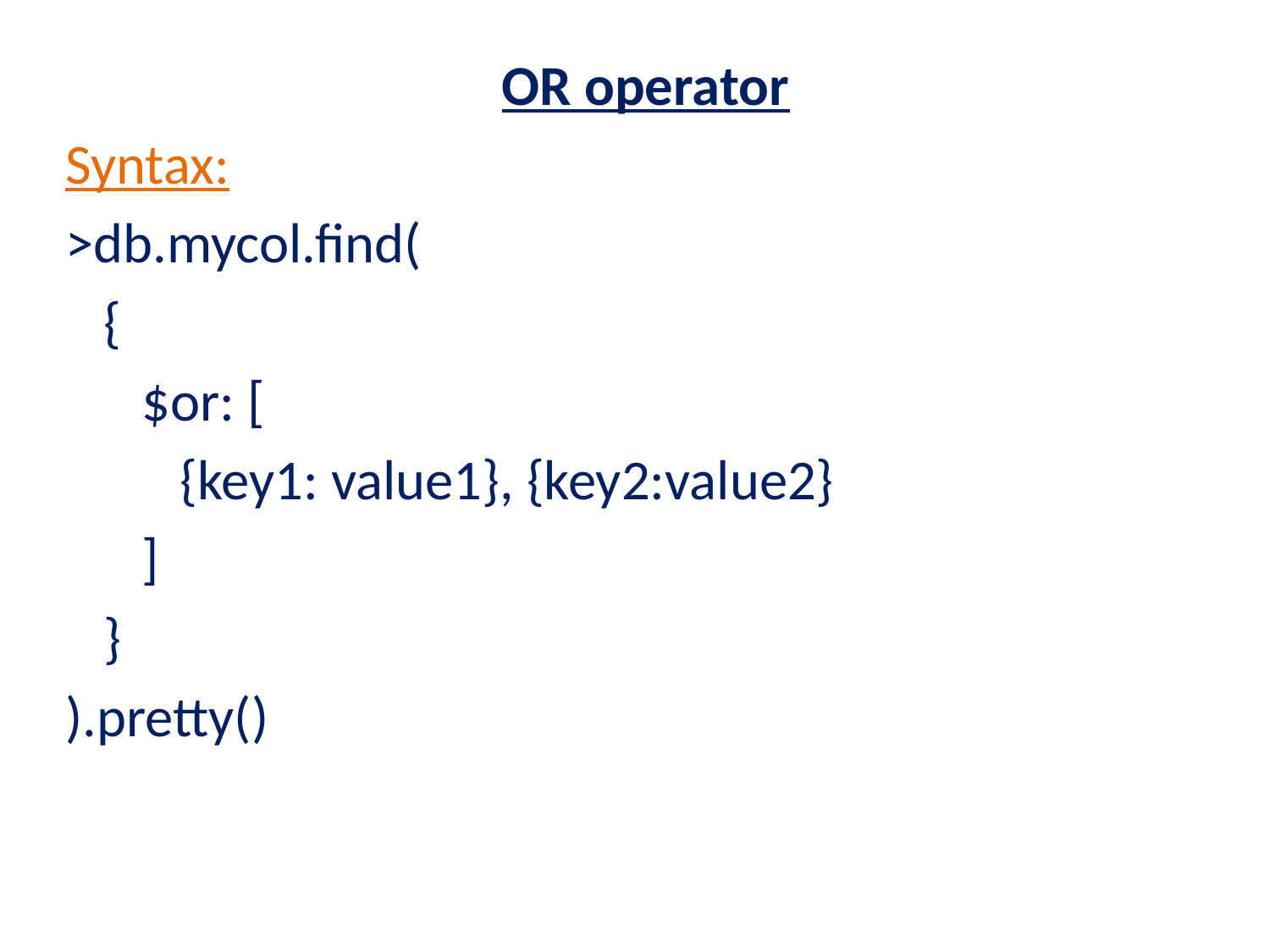

OR operator
Syntax:
>db.mycol.find(
   {
      $or: [
         {key1: value1}, {key2:value2}
      ]
   }
).pretty()